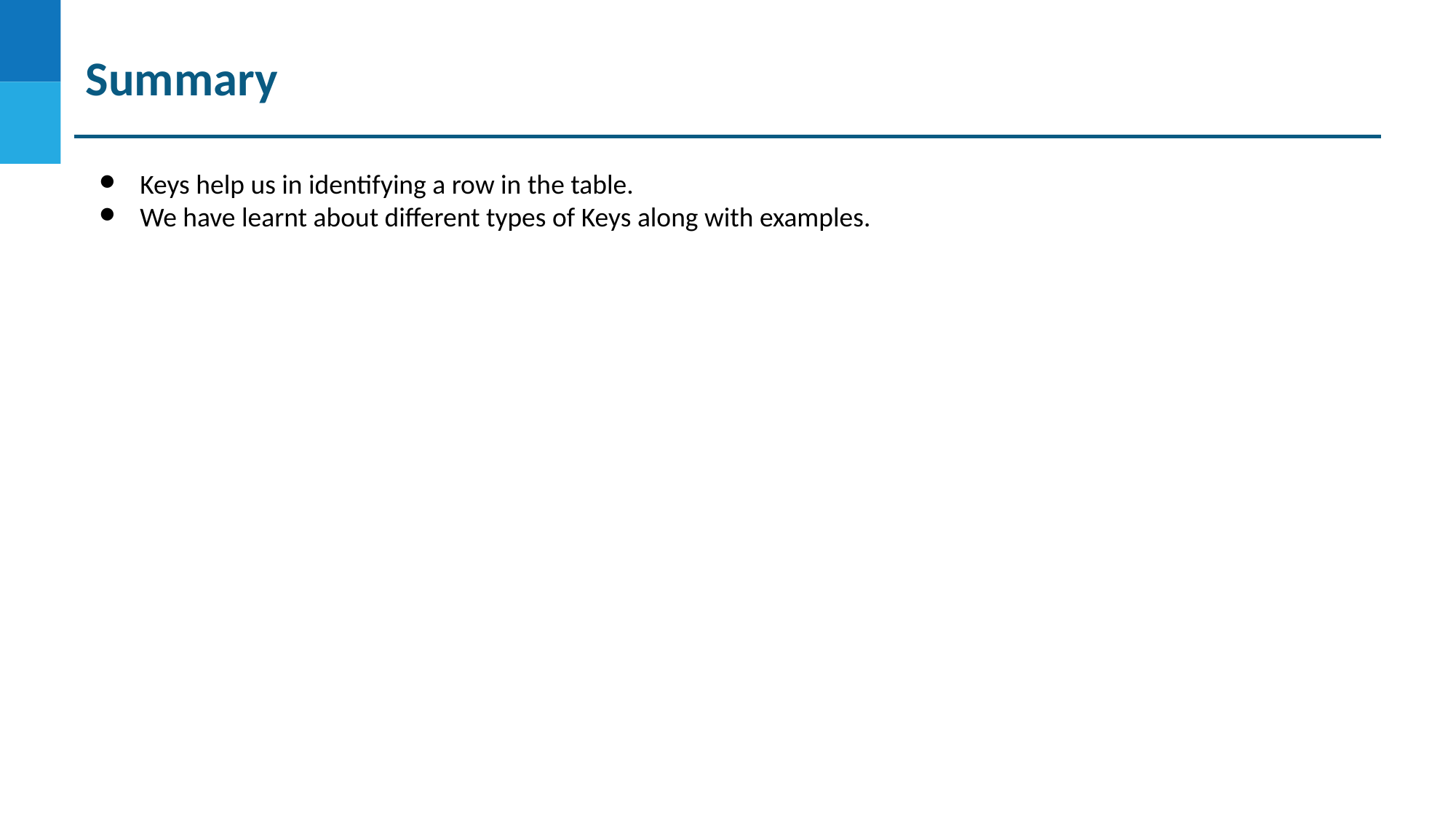

# Summary
Keys help us in identifying a row in the table.
We have learnt about different types of Keys along with examples.
DO NOT WRITE ANYTHING
HERE. LEAVE THIS SPACE FOR
 WEBCAM